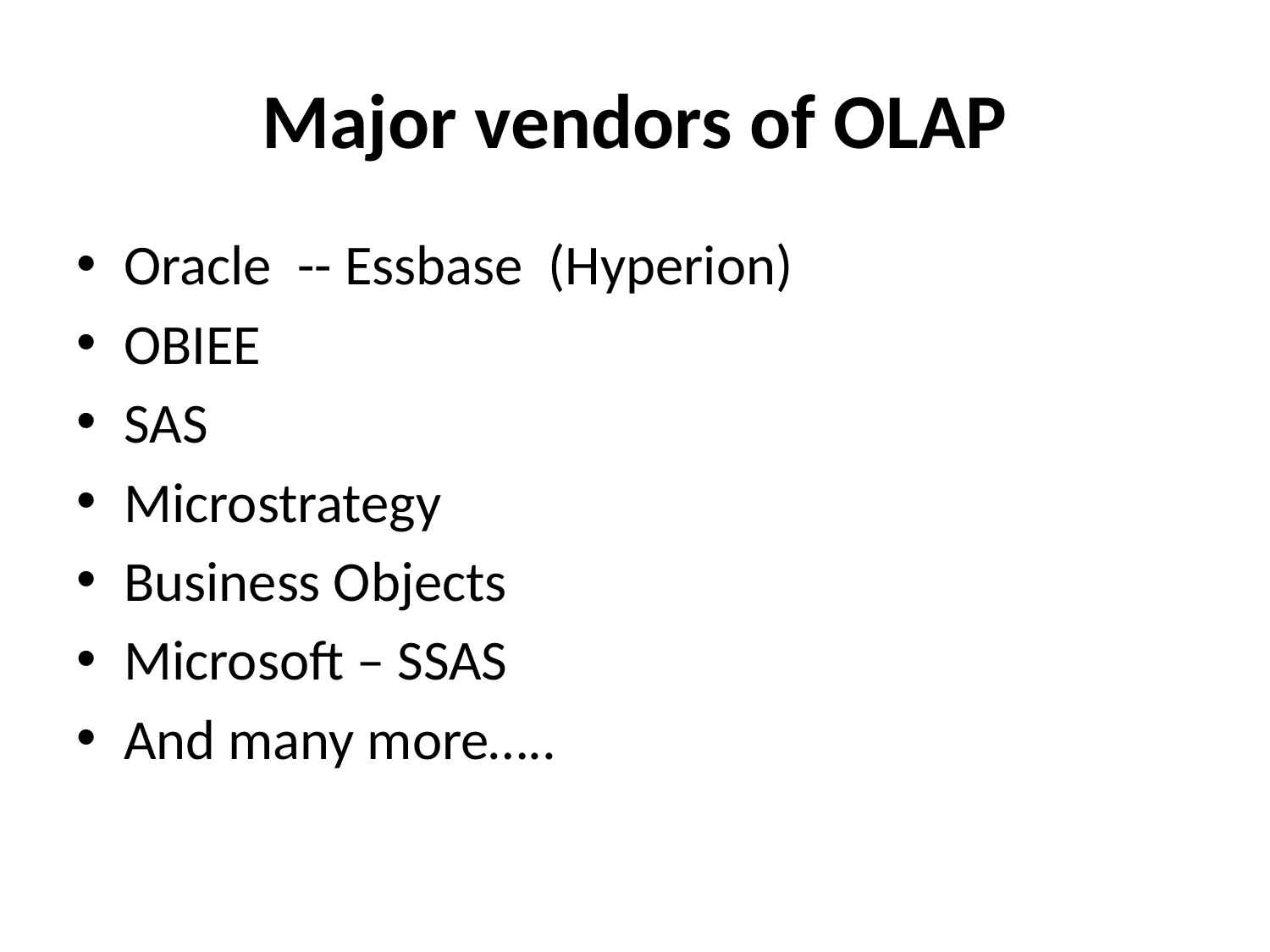

# Major vendors of OLAP
Oracle  -- Essbase  (Hyperion)
OBIEE
SAS
Microstrategy
Business Objects
Microsoft – SSAS
And many more…..